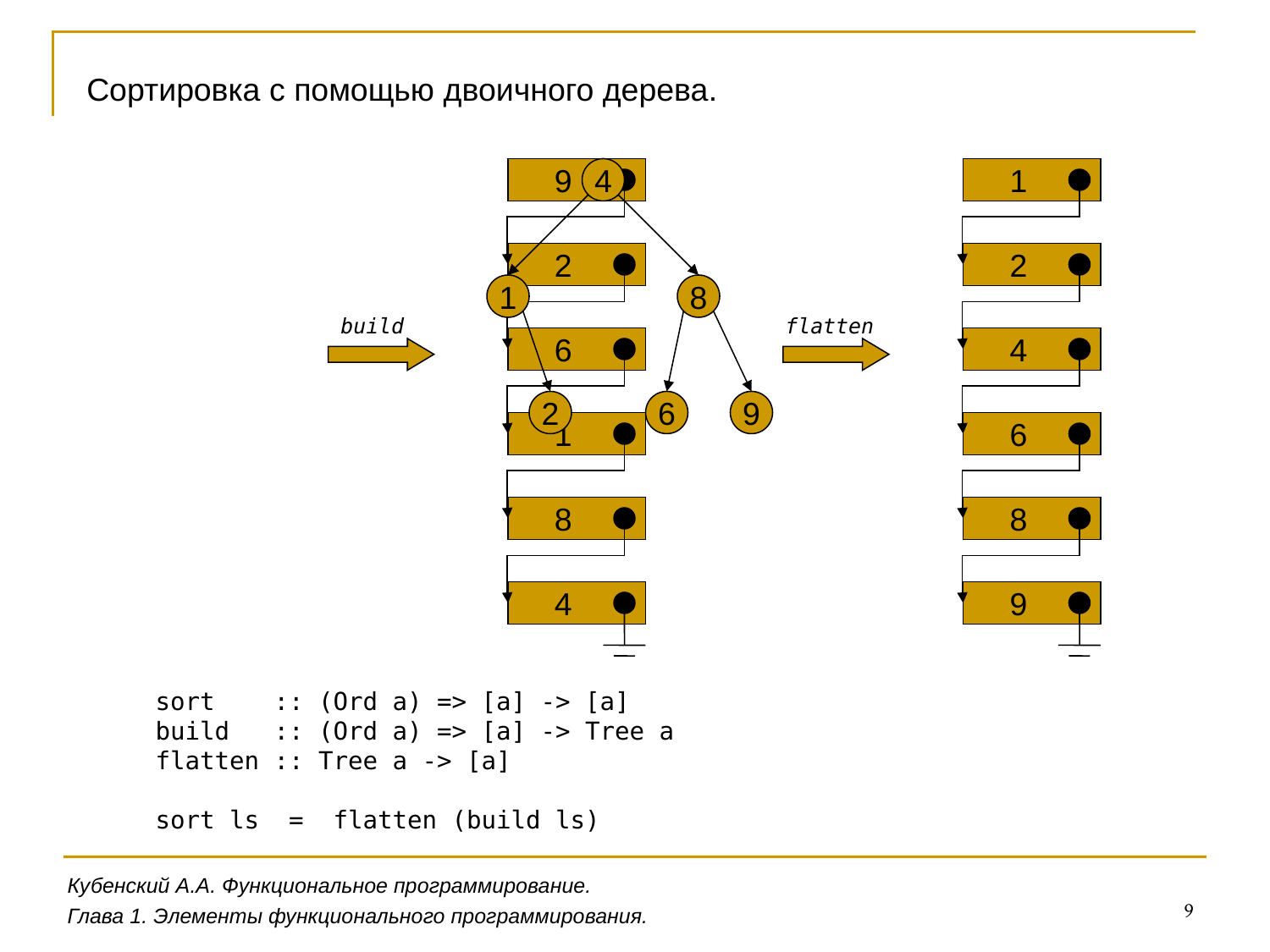

Сортировка с помощью двоичного дерева.
9

2

6

1

8

4

4
1

2

4

6

8

9

1
8
build

flatten

2
6
9
sort    :: (Ord a) => [a] -> [a]
build   :: (Ord a) => [a] -> Tree a
flatten :: Tree a -> [a]

sort ls  =  flatten (build ls)
Кубенский А.А. Функциональное программирование.
9
Глава 1. Элементы функционального программирования.